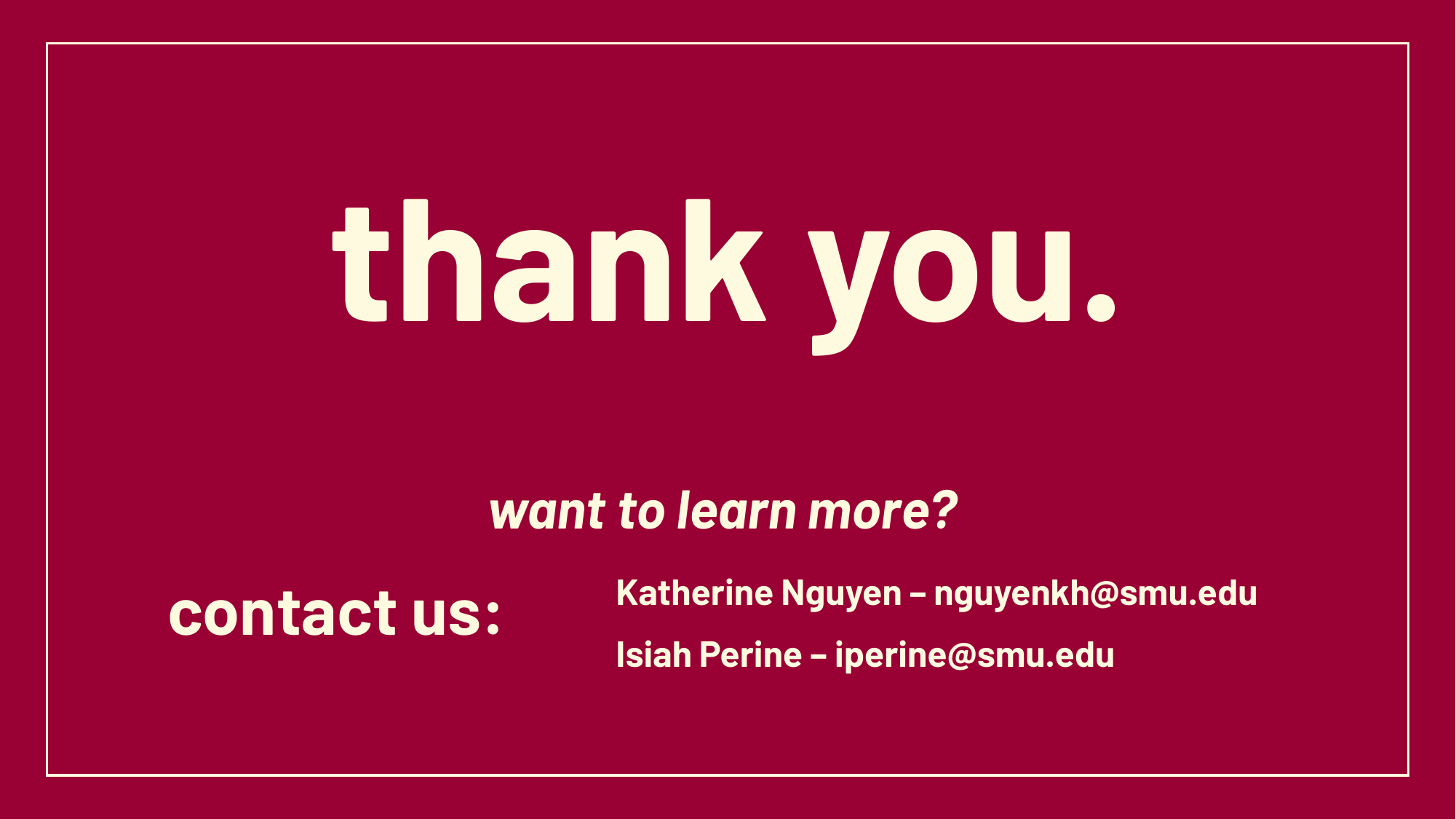

# thank you.
want to learn more?
contact us:
Katherine Nguyen – nguyenkh@smu.edu
Isiah Perine – iperine@smu.edu